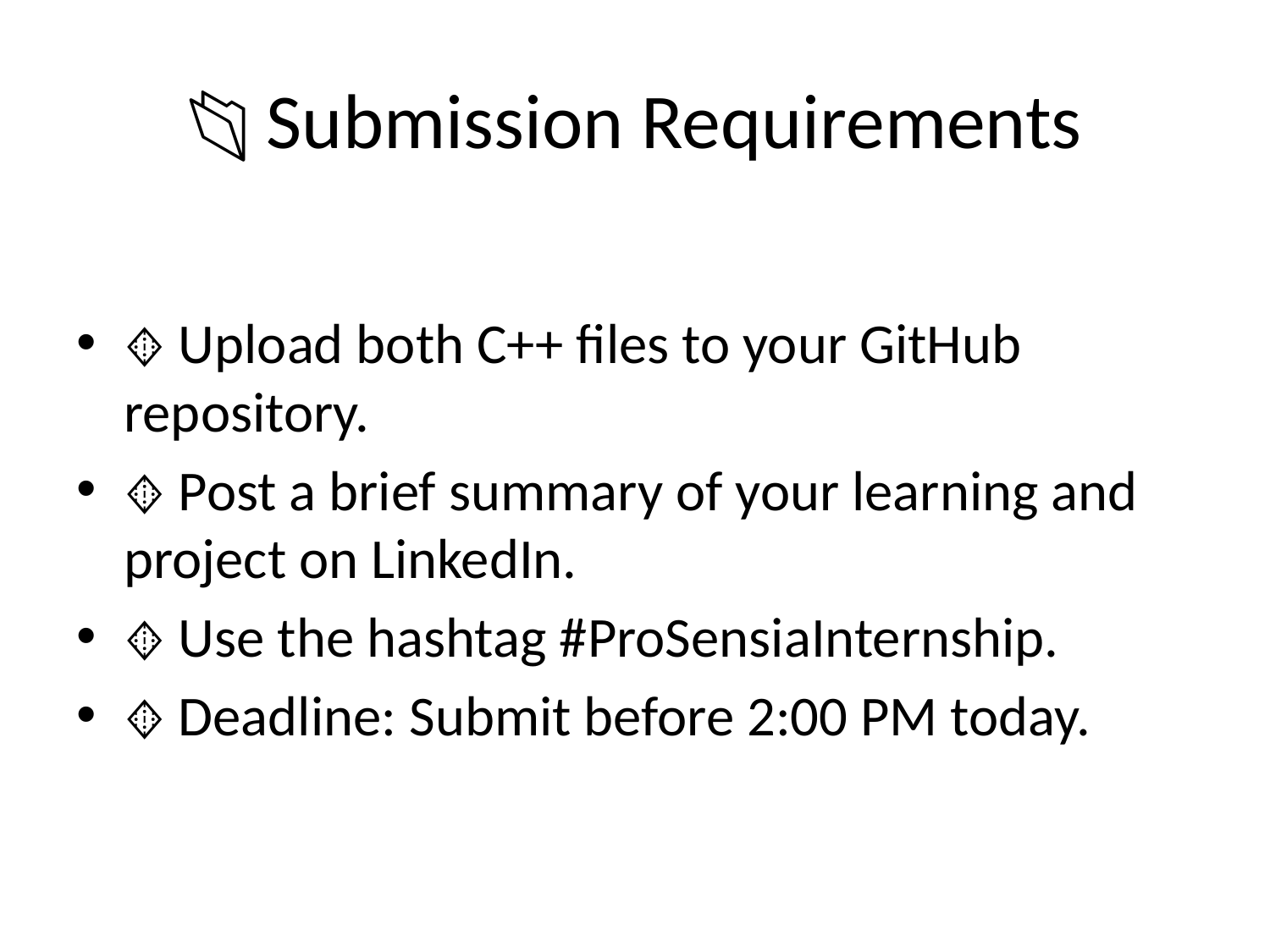

# 📂 Submission Requirements

🔸 Upload both C++ files to your GitHub repository.
🔸 Post a brief summary of your learning and project on LinkedIn.
🔸 Use the hashtag #ProSensiaInternship.
🔸 Deadline: Submit before 2:00 PM today.